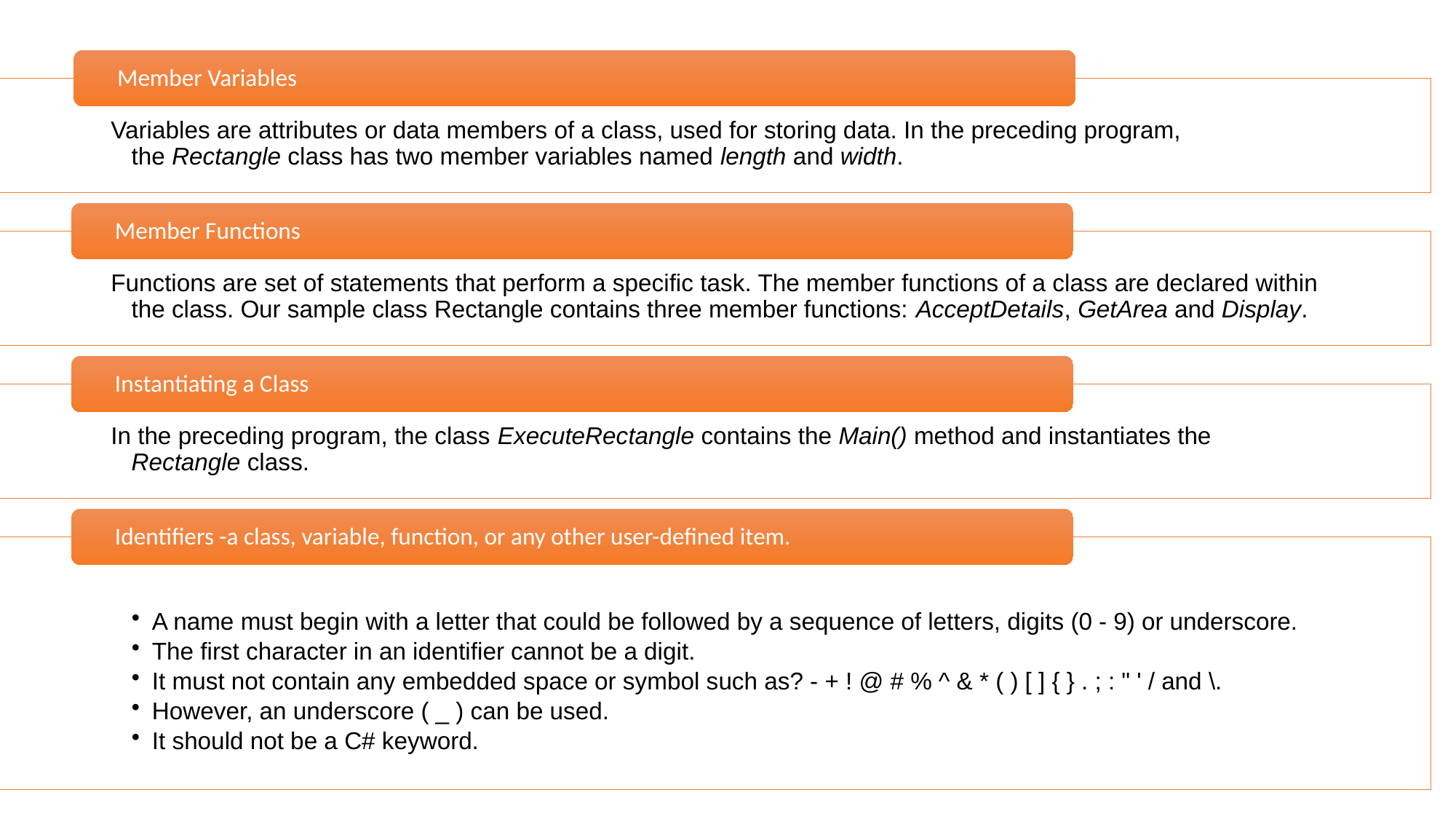

Variables are attributes or data members of a class, used for storing data. In the preceding program, the Rectangle class has two member variables named length and width.
Member Variables
Functions are set of statements that perform a specific task. The member functions of a class are declared within the class. Our sample class Rectangle contains three member functions: AcceptDetails, GetArea and Display.
Member Functions
In the preceding program, the class ExecuteRectangle contains the Main() method and instantiates the Rectangle class.
Instantiating a Class

A name must begin with a letter that could be followed by a sequence of letters, digits (0 - 9) or underscore.
The first character in an identifier cannot be a digit.
It must not contain any embedded space or symbol such as? - + ! @ # % ^ & * ( ) [ ] { } . ; : " ' / and \.
However, an underscore ( _ ) can be used.
It should not be a C# keyword.
Identifiers -a class, variable, function, or any other user-defined item.